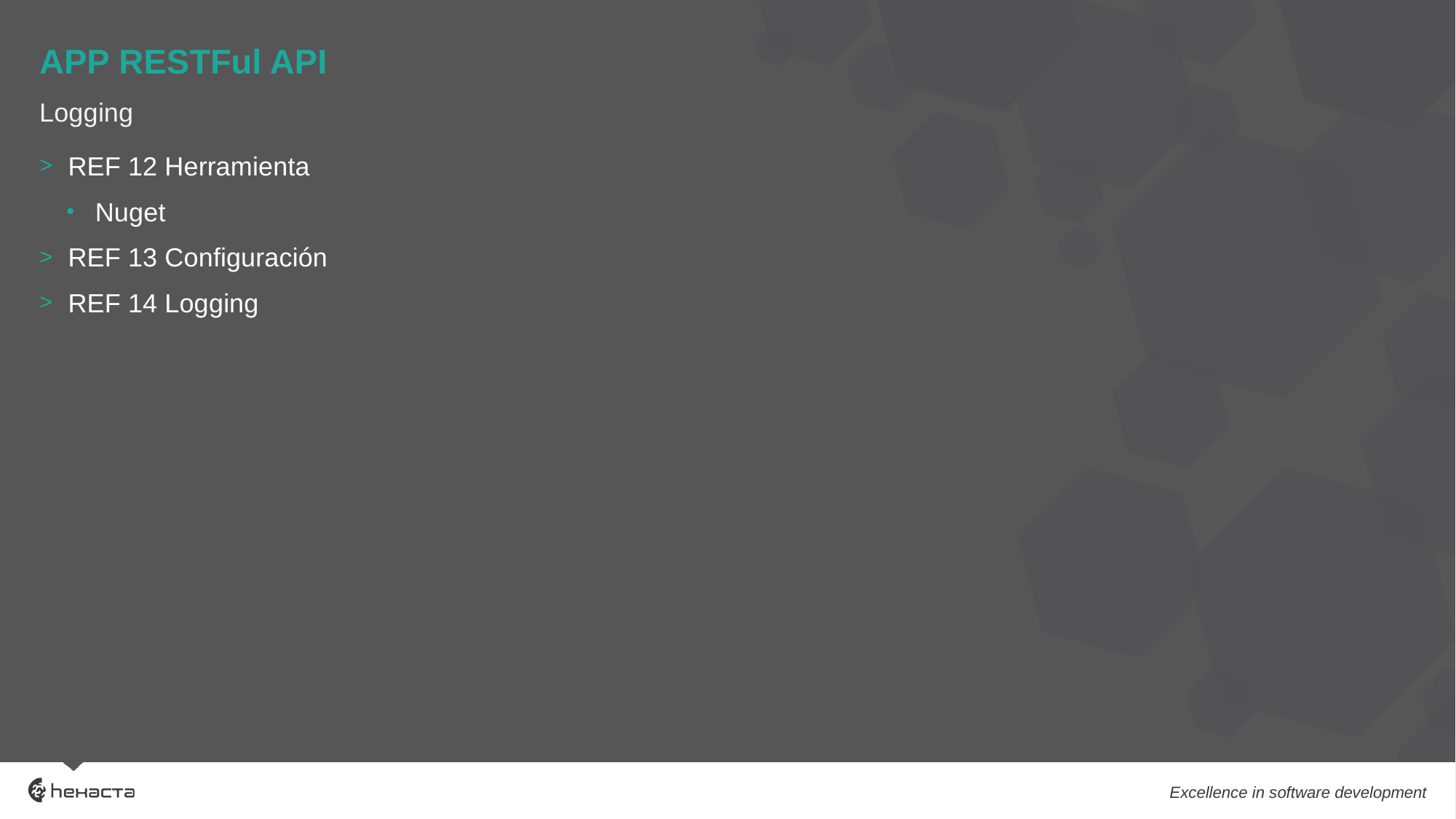

# APP RESTFul API
Logging
REF 12 Herramienta
Nuget
REF 13 Configuración
REF 14 Logging